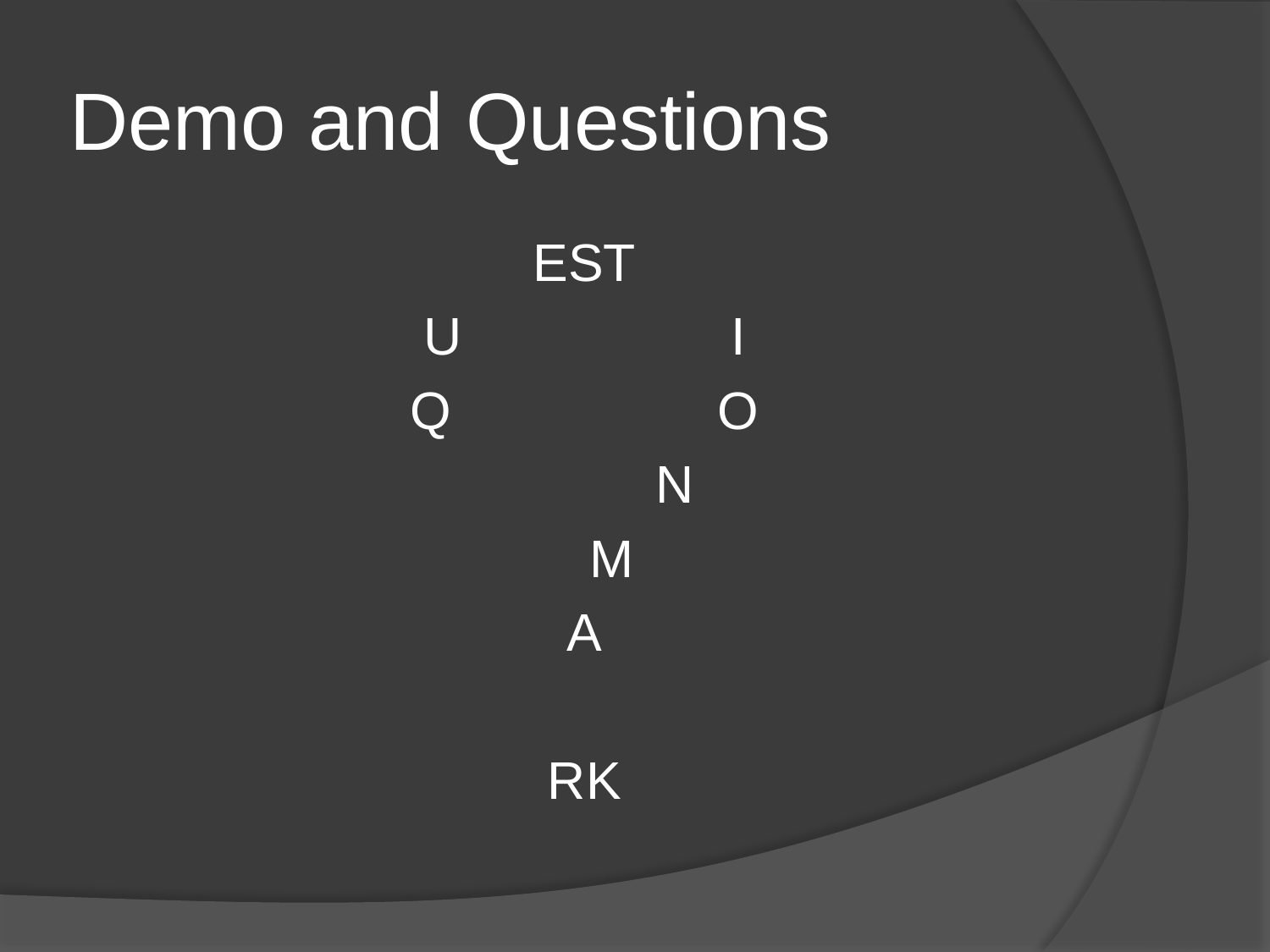

# Demo and Questions
EST
U			I
Q			O
		N
	M
A

RK